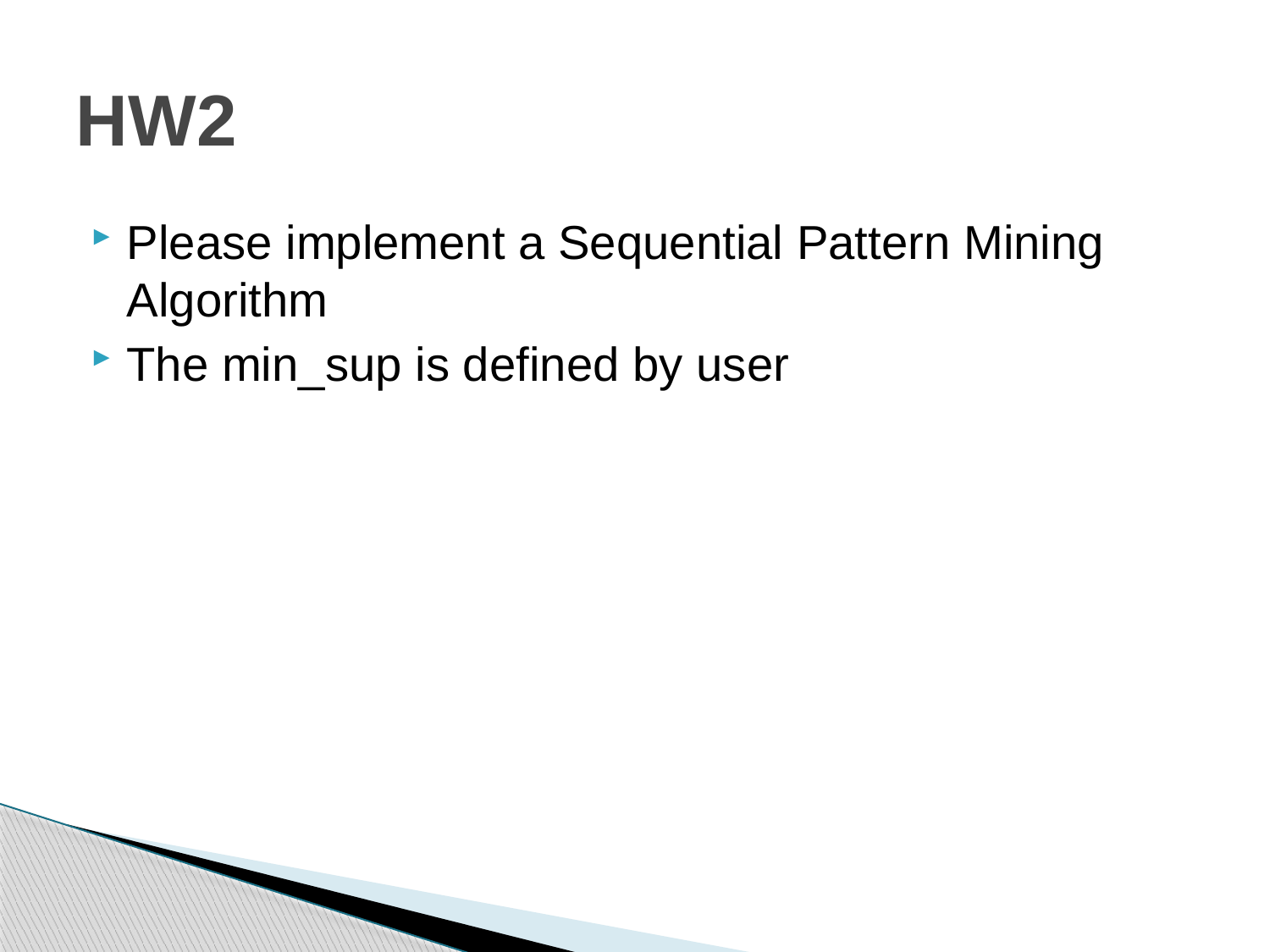

# HW2
Please implement a Sequential Pattern Mining Algorithm
The min_sup is defined by user